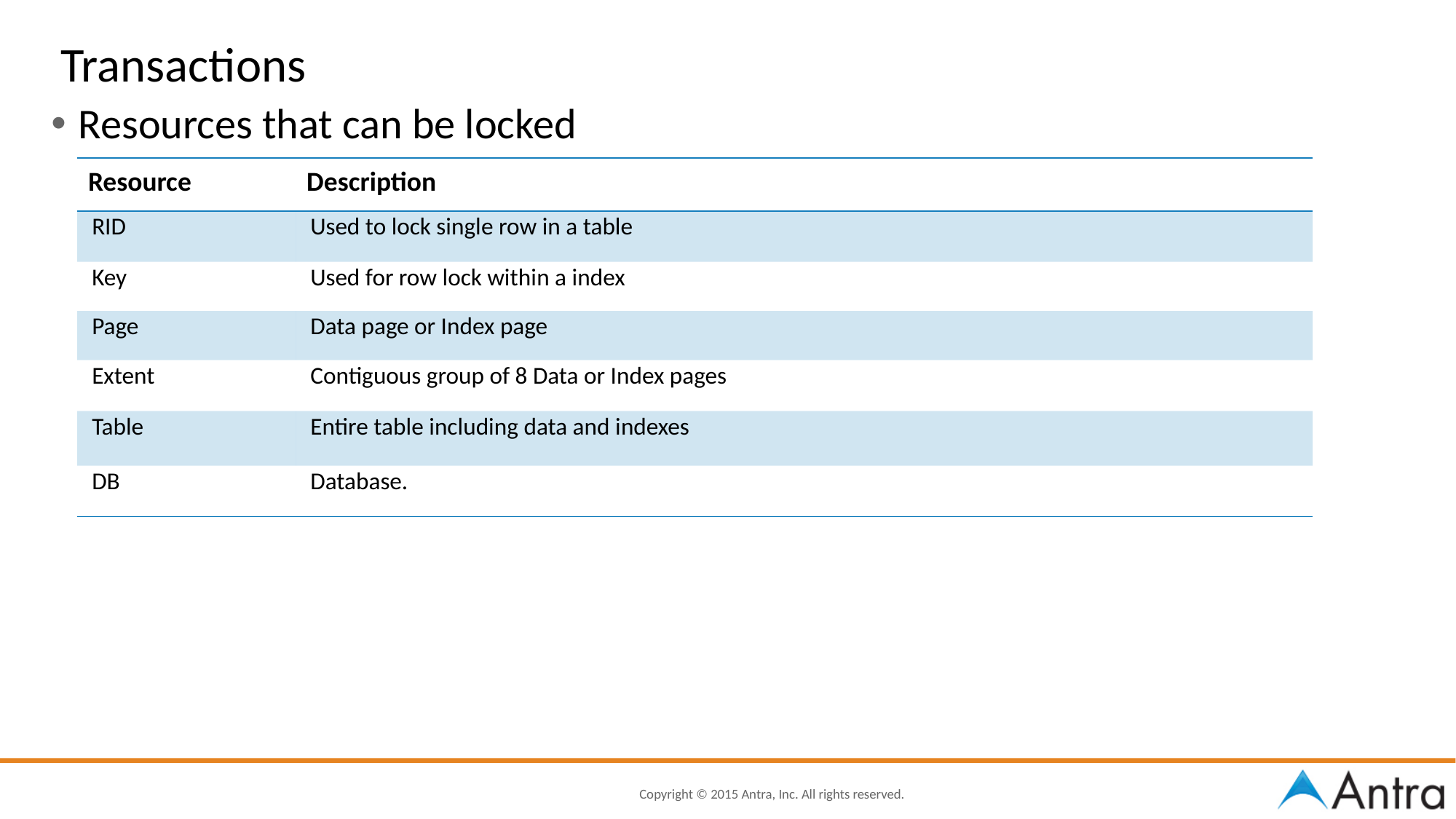

# Transactions
Resources that can be locked
| Resource | Description |
| --- | --- |
| RID | Used to lock single row in a table |
| Key | Used for row lock within a index |
| Page | Data page or Index page |
| Extent | Contiguous group of 8 Data or Index pages |
| Table | Entire table including data and indexes |
| DB | Database. |